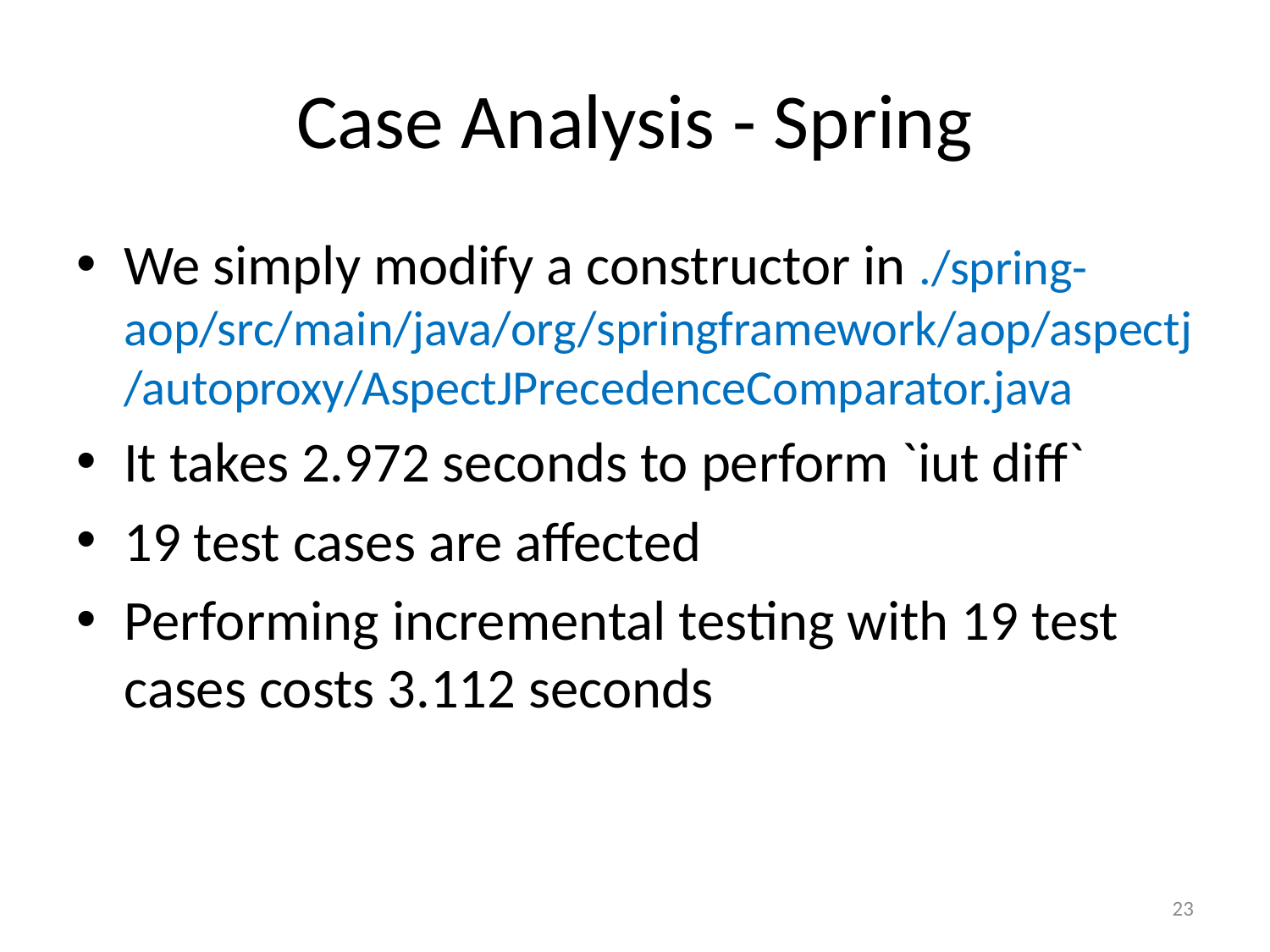

# Case Analysis - Spring
We simply modify a constructor in ./spring-aop/src/main/java/org/springframework/aop/aspectj/autoproxy/AspectJPrecedenceComparator.java
It takes 2.972 seconds to perform `iut diff`
19 test cases are affected
Performing incremental testing with 19 test cases costs 3.112 seconds
23